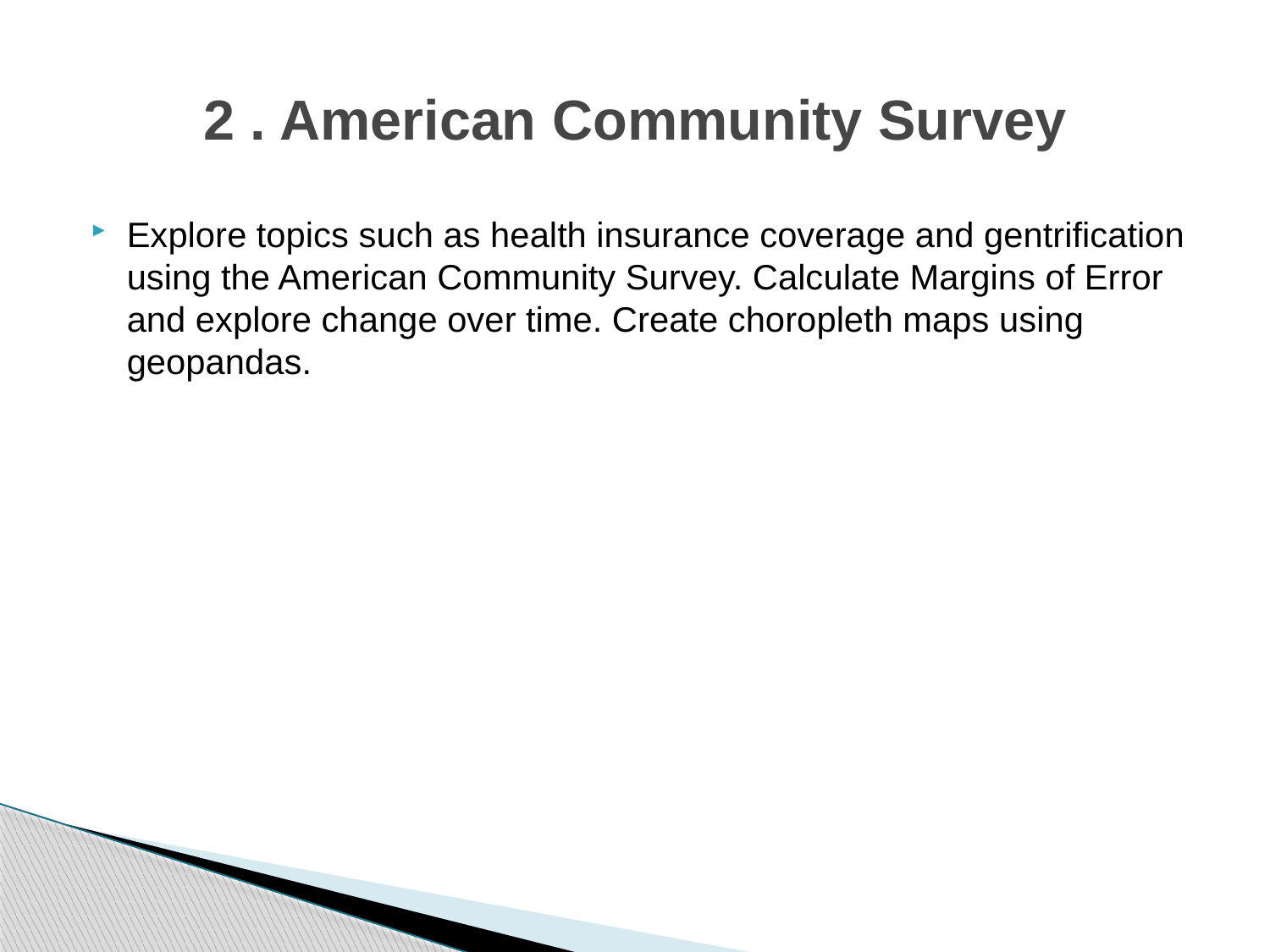

# 2 . American Community Survey
Explore topics such as health insurance coverage and gentrification using the American Community Survey. Calculate Margins of Error and explore change over time. Create choropleth maps using geopandas.